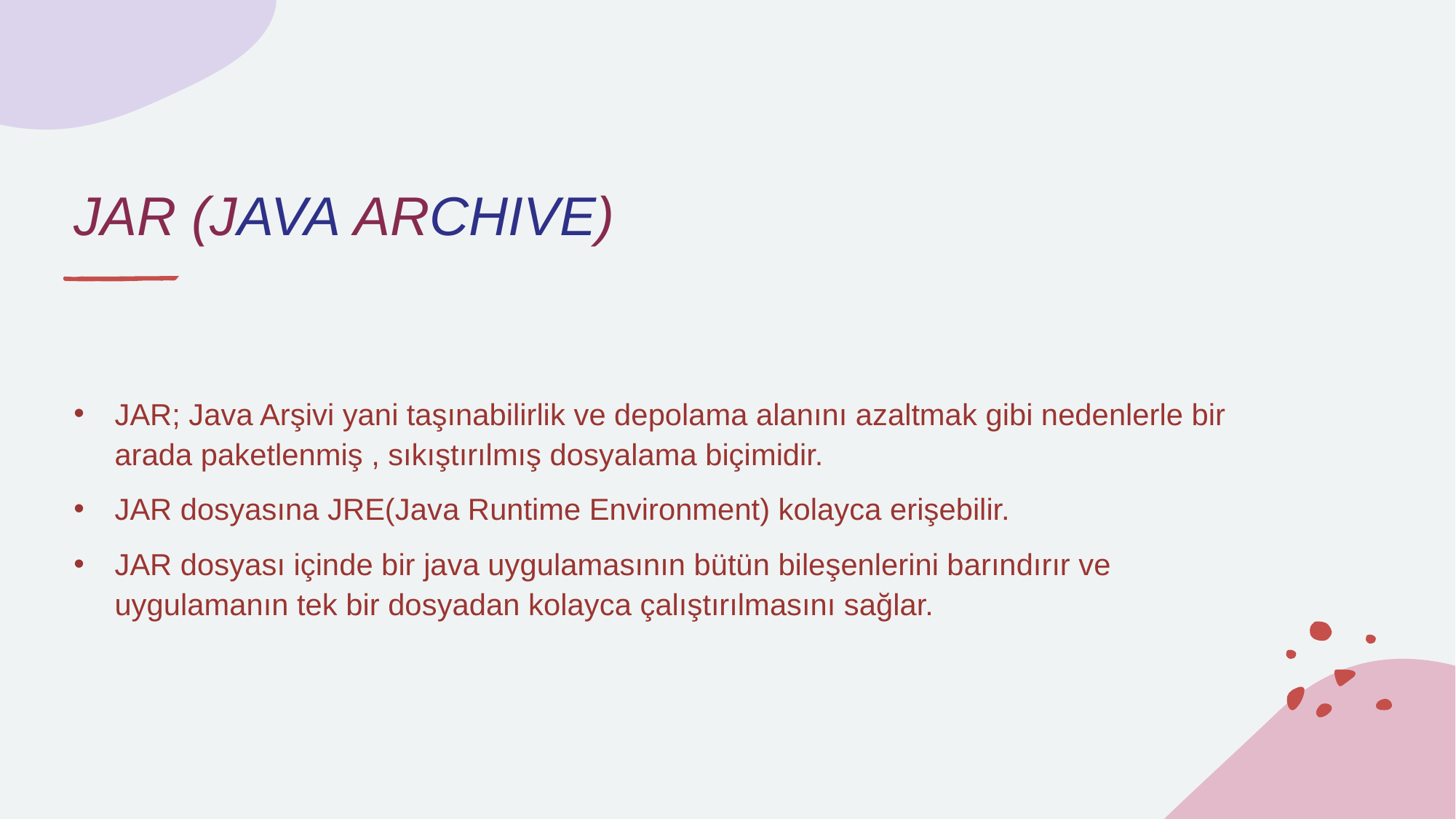

# JAR (JAVA ARCHIVE)
JAR; Java Arşivi yani taşınabilirlik ve depolama alanını azaltmak gibi nedenlerle bir arada paketlenmiş , sıkıştırılmış dosyalama biçimidir.
JAR dosyasına JRE(Java Runtime Environment) kolayca erişebilir.
JAR dosyası içinde bir java uygulamasının bütün bileşenlerini barındırır ve uygulamanın tek bir dosyadan kolayca çalıştırılmasını sağlar.